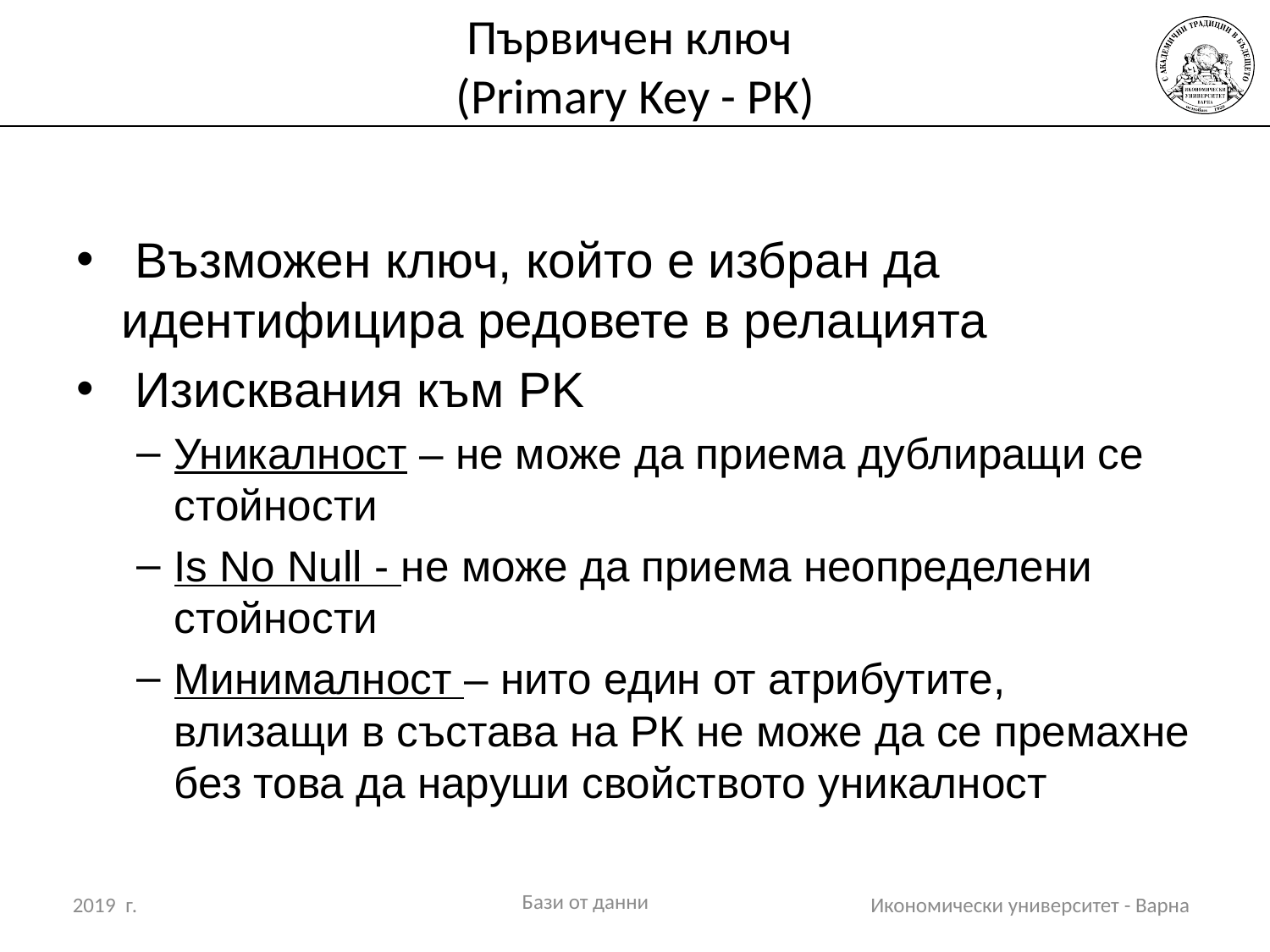

# Първичен ключ (Primary Key - РК)
 Възможен ключ, който е избран да идентифицира редовете в релацията
 Изисквания към PK
Уникалност – не може да приема дублиращи се стойности
Is No Null - не може да приема неопределени стойности
Минималност – нито един от атрибутите, влизащи в състава на РК не може да се премахне без това да наруши свойството уникалност
Бази от данни
2019  г.
Икономически университет - Варна